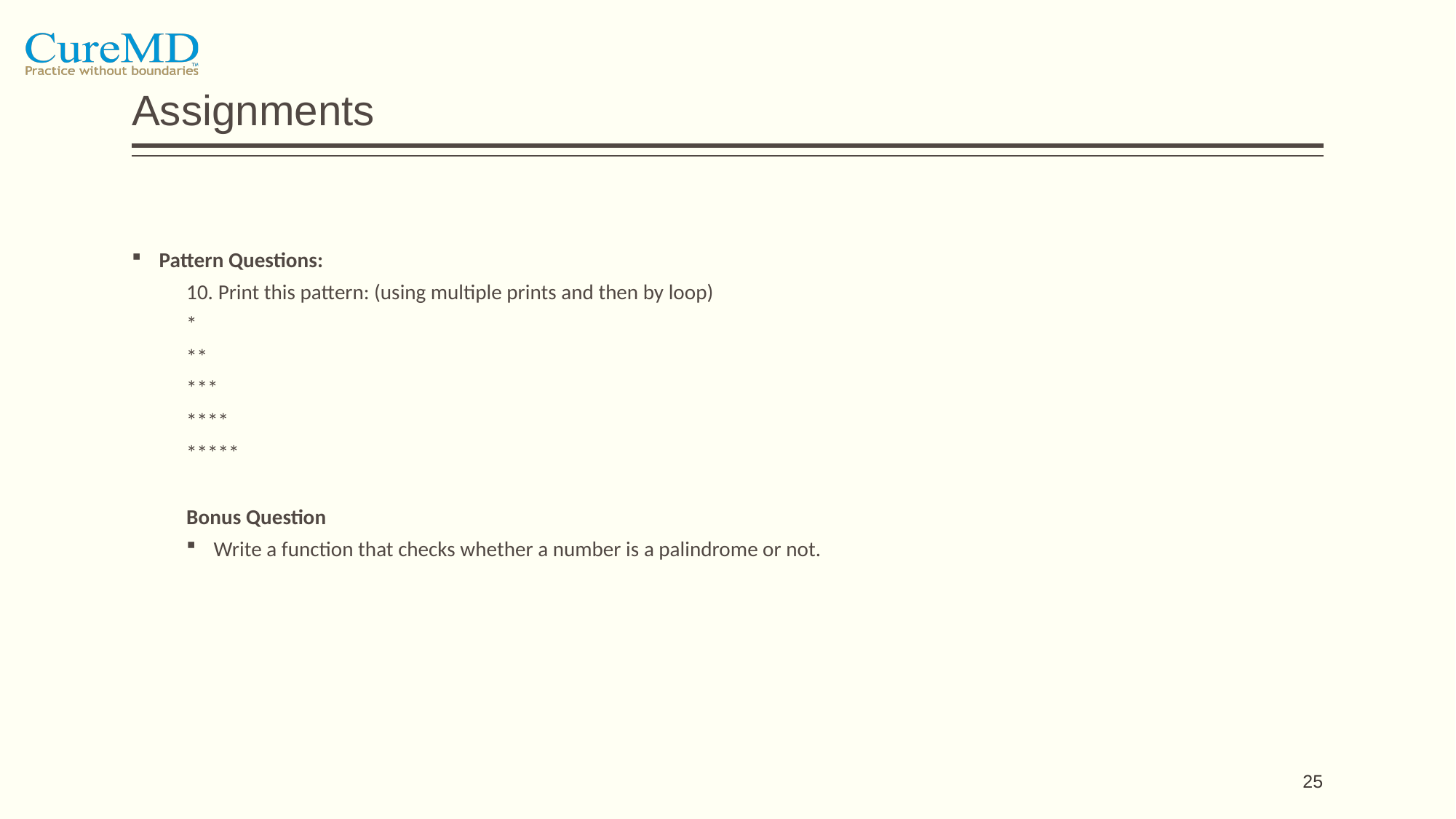

# Assignments

Pattern Questions:
10. Print this pattern: (using multiple prints and then by loop)
*
**
***
****
*****

Bonus Question
Write a function that checks whether a number is a palindrome or not.

25